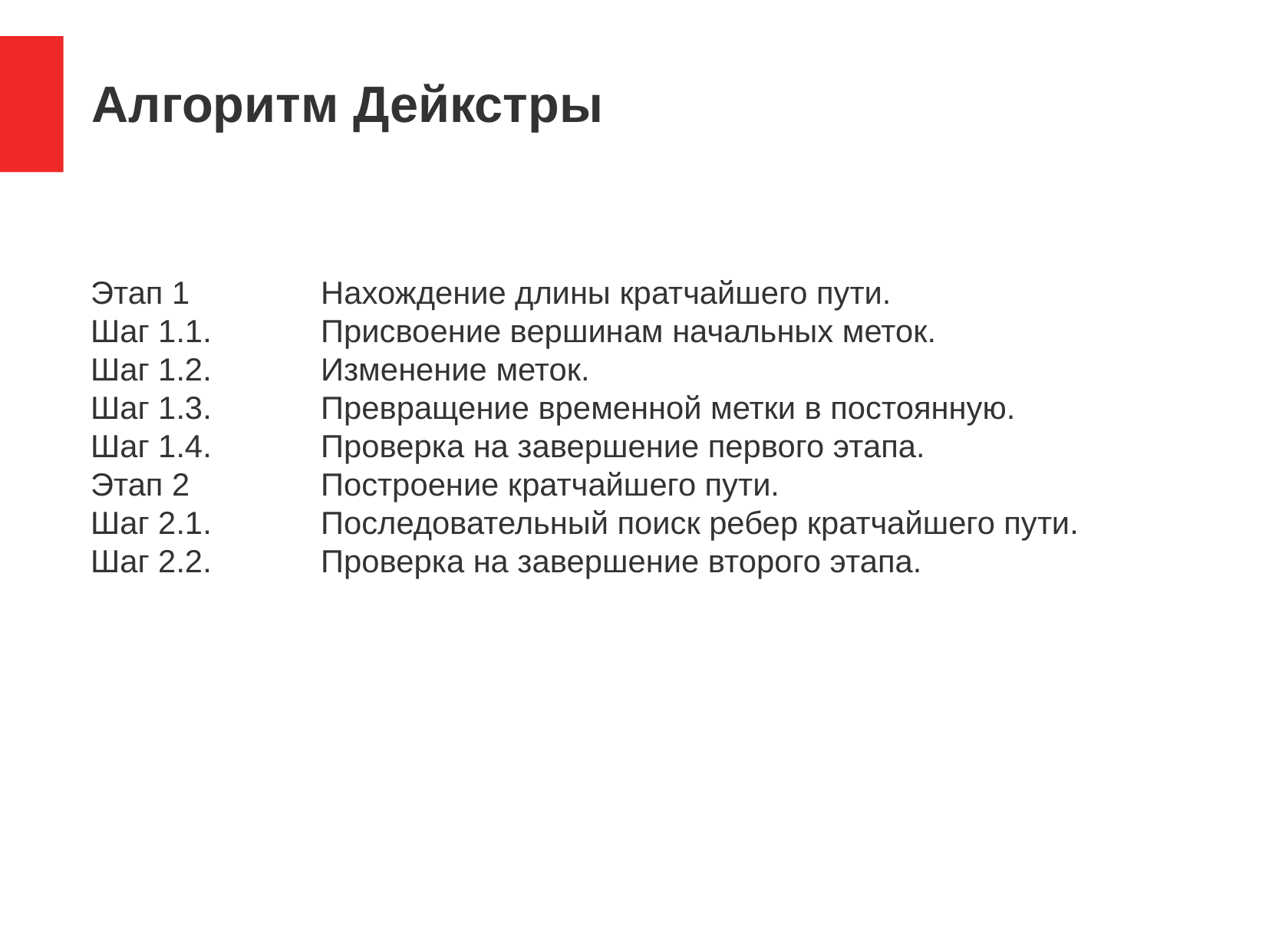

Алгоритм Дейкстры
Этап 1		Нахождение длины кратчайшего пути.
Шаг 1.1.	Присвоение вершинам начальных меток.
Шаг 1.2. 	Изменение меток.
Шаг 1.3. 	Превращение временной метки в постоянную.
Шаг 1.4. 	Проверка на завершение первого этапа.
Этап 2 		Построение кратчайшего пути.
Шаг 2.1. 	Последовательный поиск ребер кратчайшего пути.
Шаг 2.2. 	Проверка на завершение второго этапа.